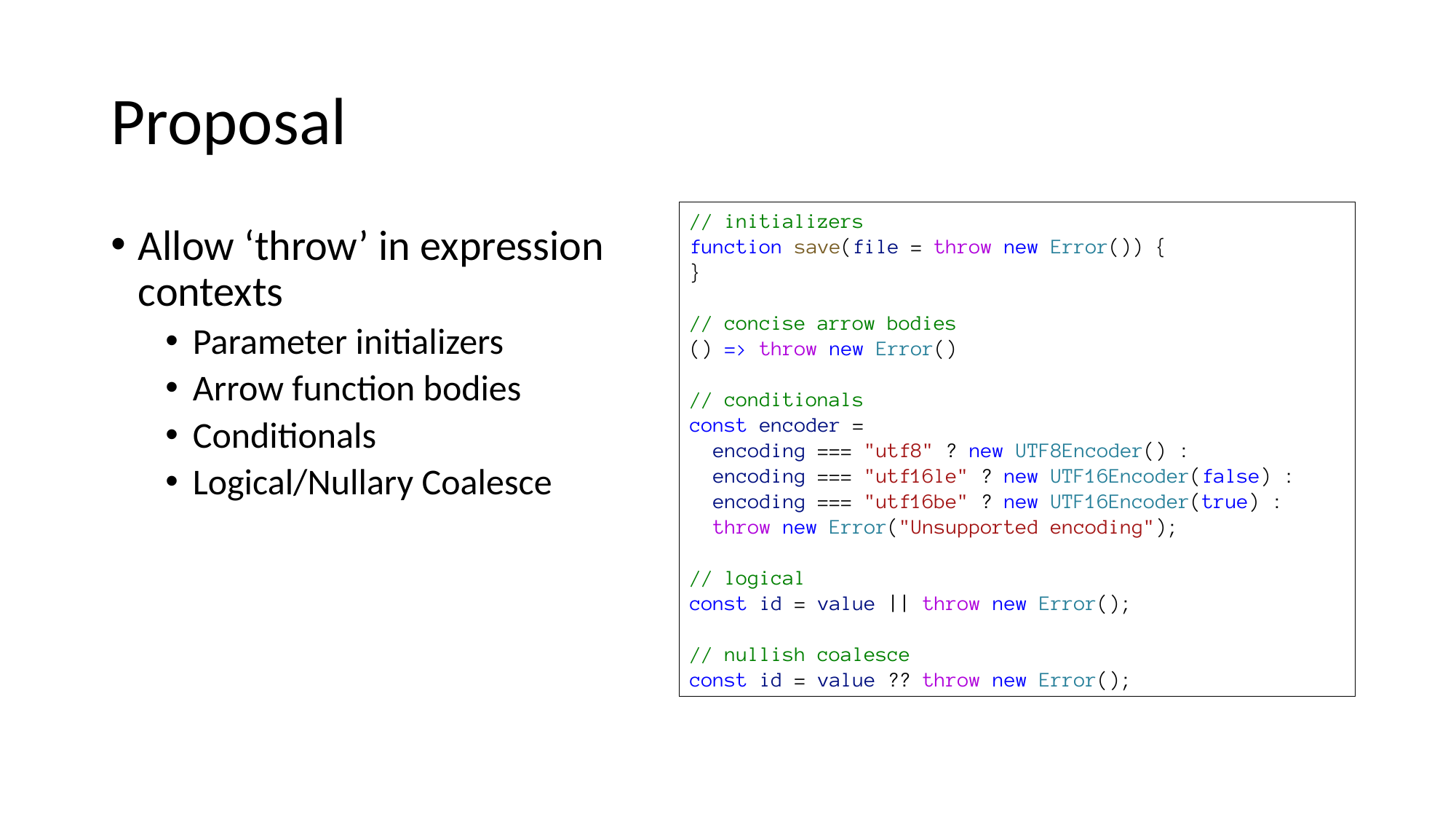

# Proposal
// initializers
function save(file = throw new Error()) {
}
// concise arrow bodies
() => throw new Error()
// conditionals
const encoder =
  encoding === "utf8" ? new UTF8Encoder() :
  encoding === "utf16le" ? new UTF16Encoder(false) :
  encoding === "utf16be" ? new UTF16Encoder(true) :
  throw new Error("Unsupported encoding");
// logical
const id = value || throw new Error();
// nullish coalesce
const id = value ?? throw new Error();
Allow ‘throw’ in expression contexts
Parameter initializers
Arrow function bodies
Conditionals
Logical/Nullary Coalesce